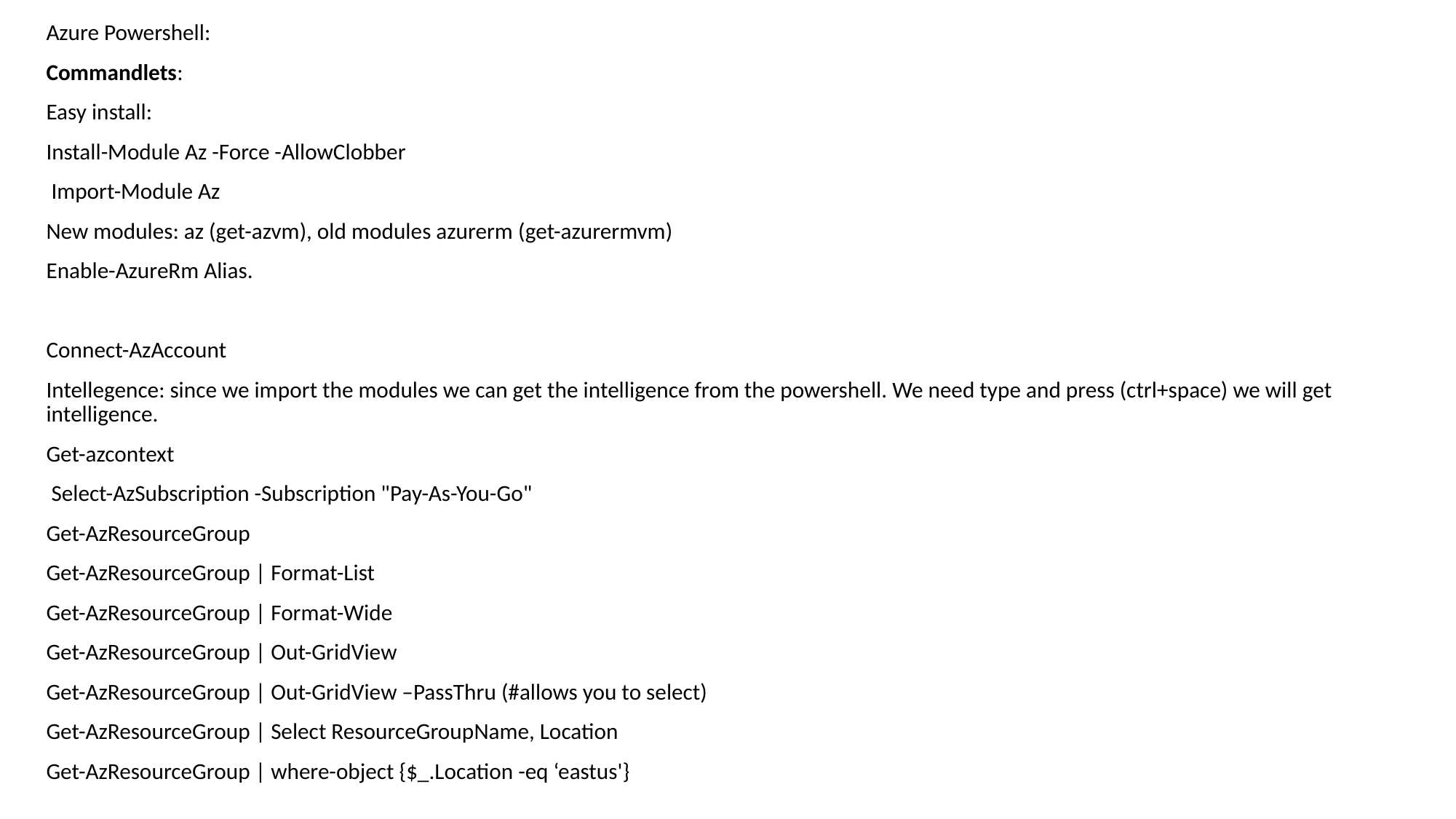

Azure Powershell:
Commandlets:
Easy install:
Install-Module Az -Force -AllowClobber
 Import-Module Az
New modules: az (get-azvm), old modules azurerm (get-azurermvm)
Enable-AzureRm Alias.

Connect-AzAccount
Intellegence: since we import the modules we can get the intelligence from the powershell. We need type and press (ctrl+space) we will get intelligence.
Get-azcontext
 Select-AzSubscription -Subscription "Pay-As-You-Go"
Get-AzResourceGroup
Get-AzResourceGroup | Format-List
Get-AzResourceGroup | Format-Wide
Get-AzResourceGroup | Out-GridView
Get-AzResourceGroup | Out-GridView –PassThru (#allows you to select)
Get-AzResourceGroup | Select ResourceGroupName, Location
Get-AzResourceGroup | where-object {$_.Location -eq ‘eastus'}